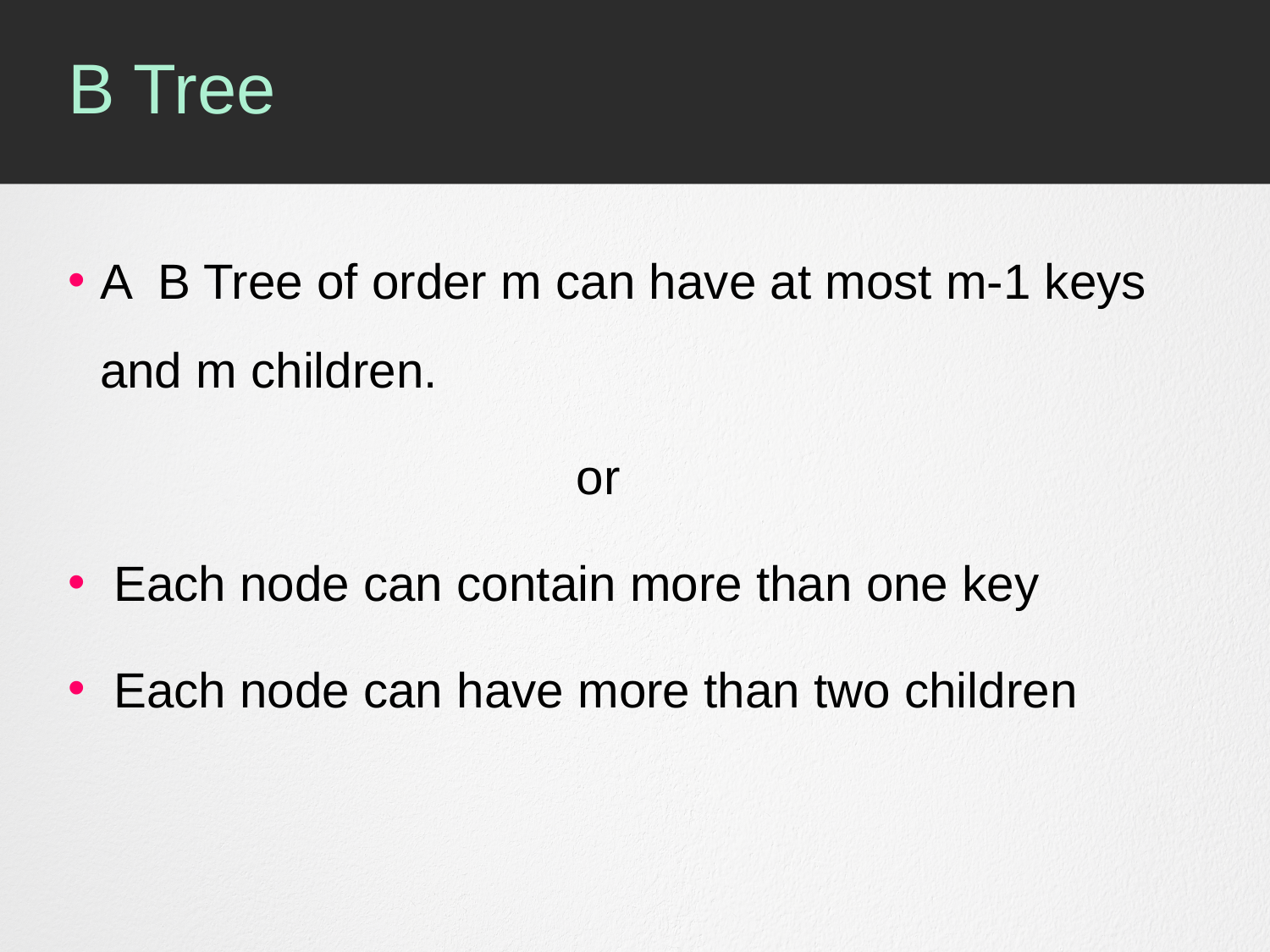

# B Tree
A  B Tree of order m can have at most m-1 keys and m children.
				or
 Each node can contain more than one key
 Each node can have more than two children